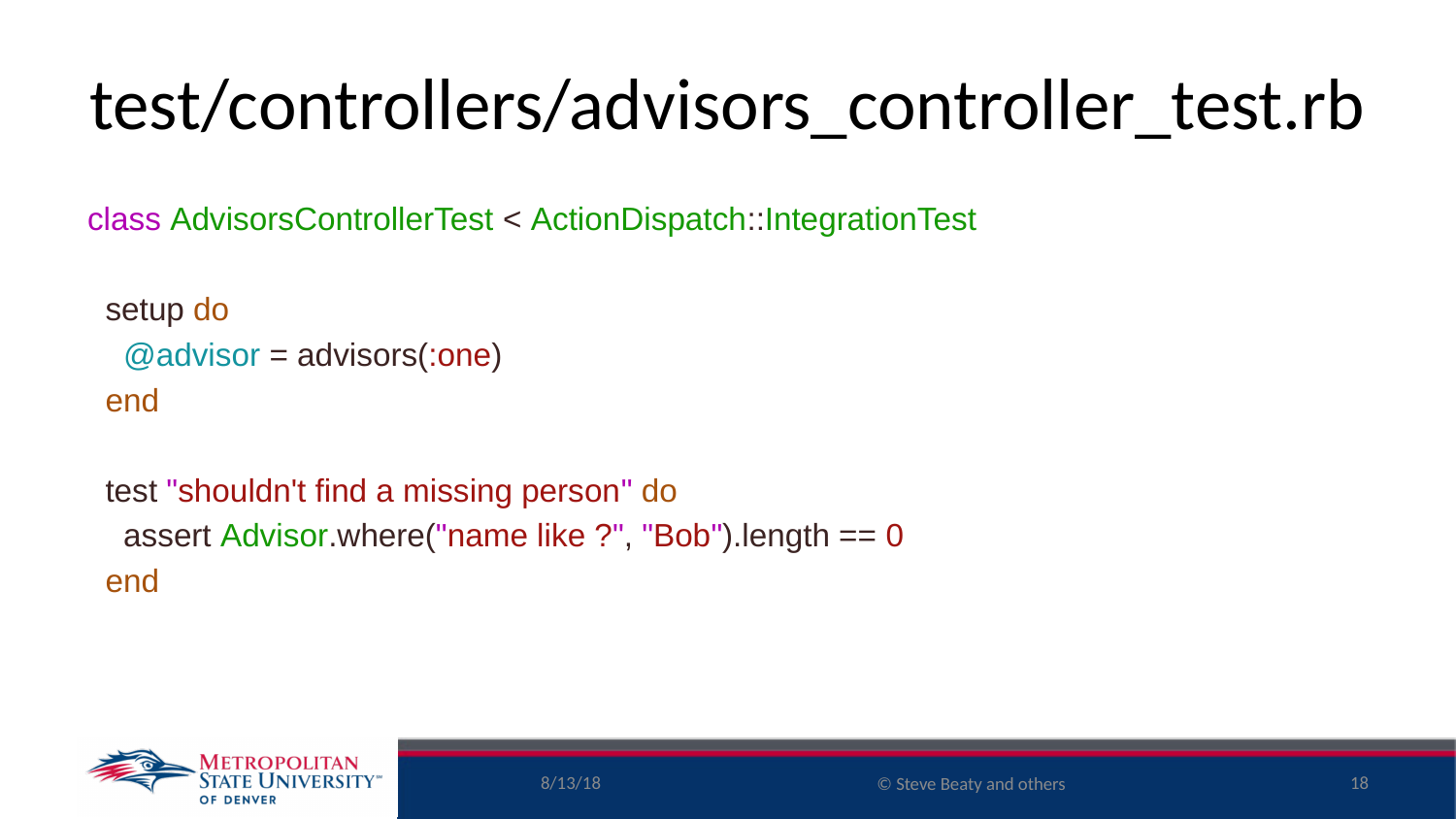

# test/controllers/advisors_controller_test.rb
class AdvisorsControllerTest < ActionDispatch::IntegrationTest

  setup do
    @advisor = advisors(:one)
  end

  test "shouldn't find a missing person" do
    assert Advisor.where("name like ?", "Bob").length == 0
  end
8/13/18
18
© Steve Beaty and others